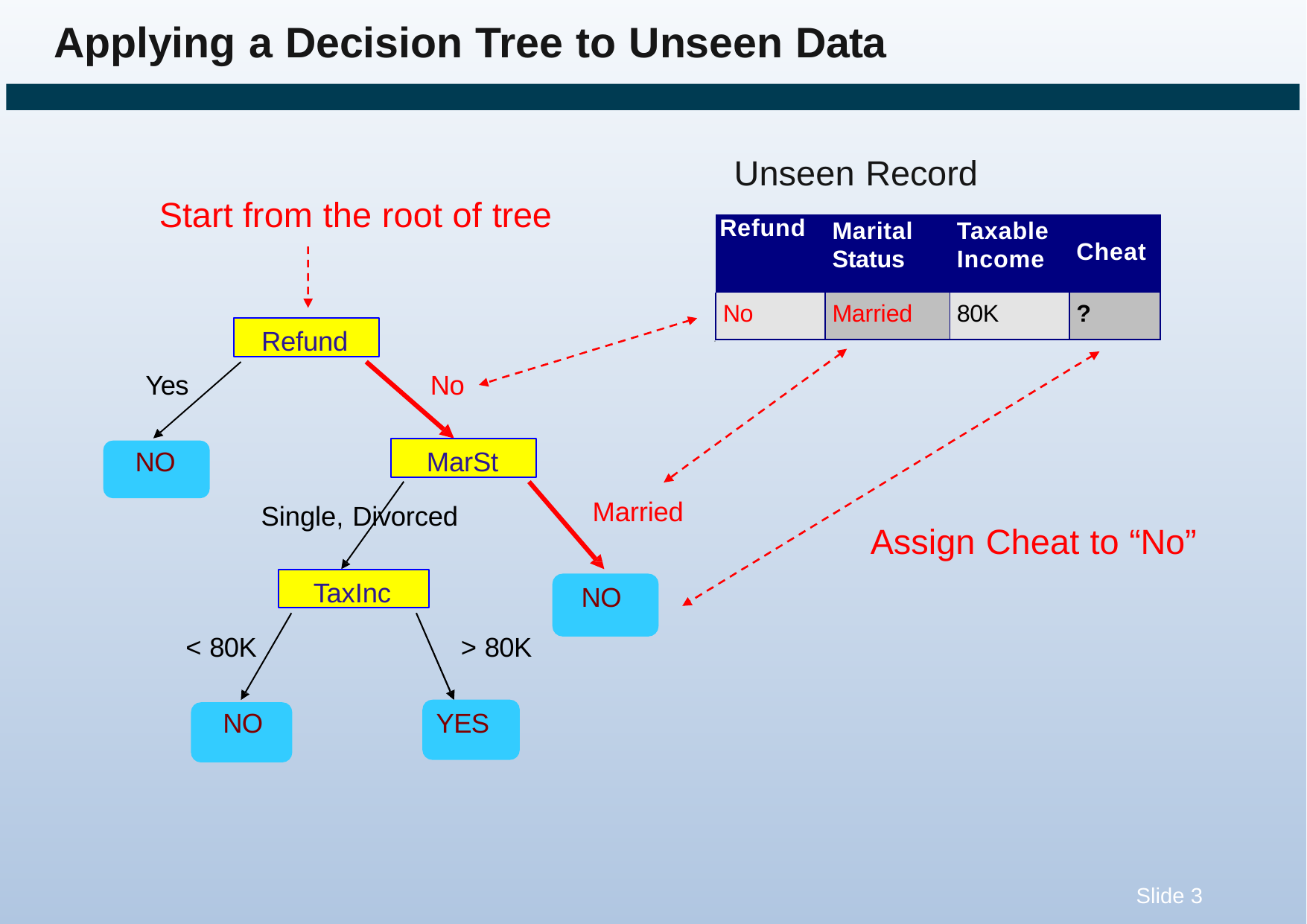

# Applying a Decision Tree to Unseen Data
Unseen Record
Start from the root of tree
| Refund | Marital Status | Taxable Income | Cheat |
| --- | --- | --- | --- |
| No | Married | 80K | ? |

Refund

10

Yes
No
MarSt

NO

Married
Single, Divorced
Assign Cheat to “No”
TaxInc

NO

< 80K
> 80K

YES
NO
Slide 3